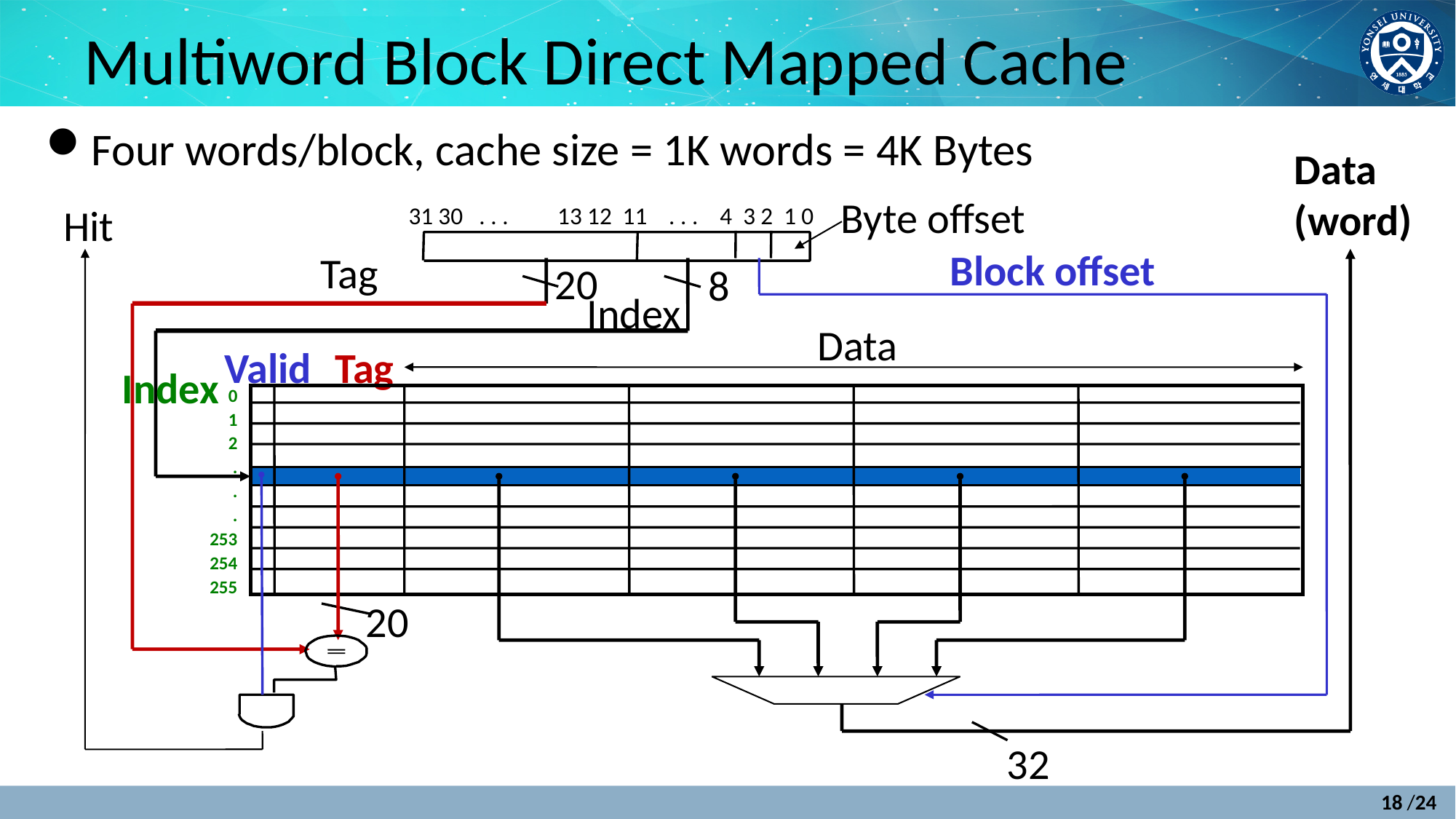

# Multiword Block Direct Mapped Cache

Four words/block, cache size = 1K words = 4K Bytes
Data
(word)
Block offset

32
Byte offset
31 30   . . .         13 12  11    . . .    4  3 2  1 0

Hit

Tag
20

8

Index

Data
Tag
Valid
Index

0
1
2
.
.
.
253
254
255

20

18